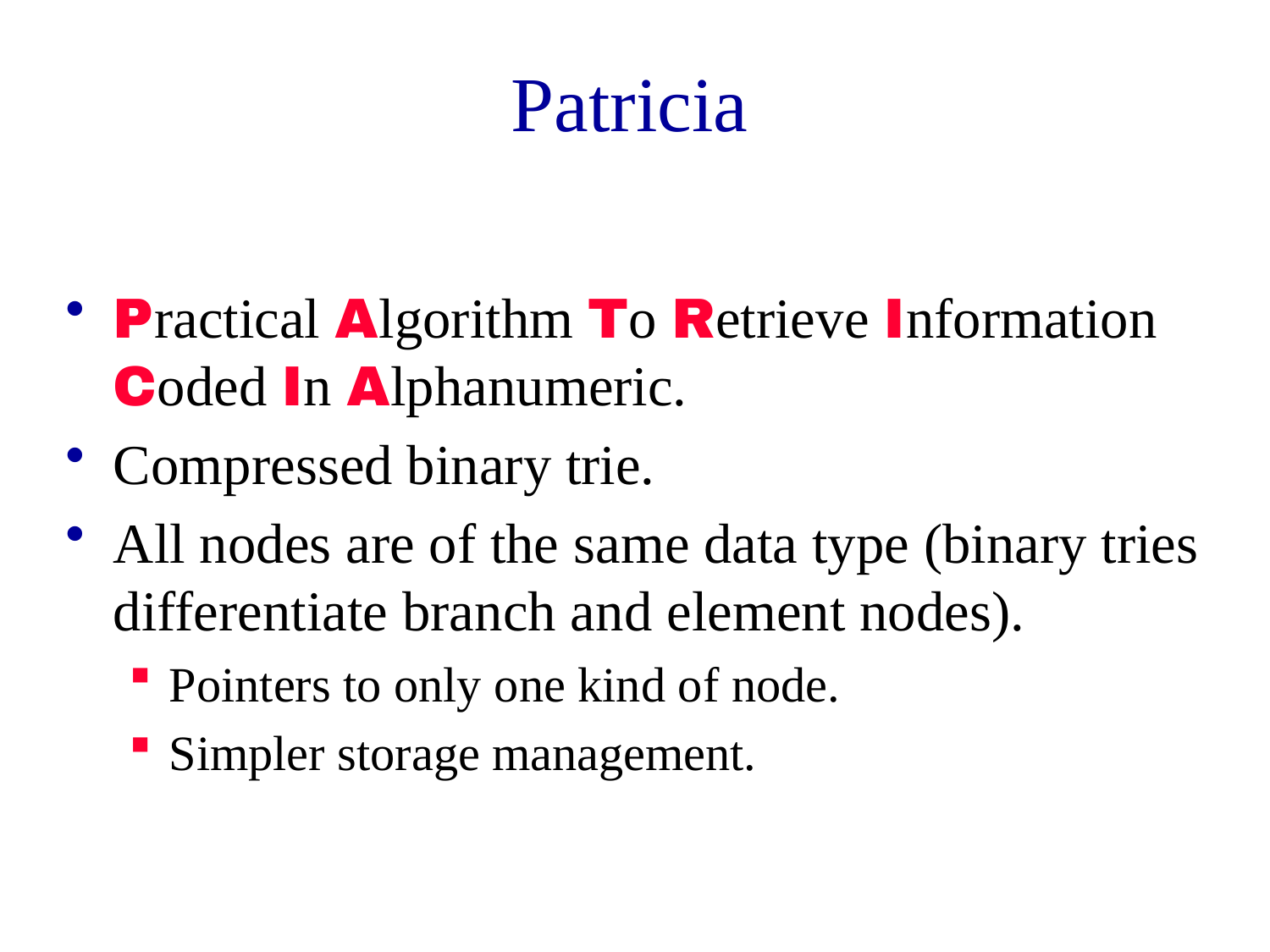

# Patricia
Practical Algorithm To Retrieve Information Coded In Alphanumeric.
Compressed binary trie.
All nodes are of the same data type (binary tries differentiate branch and element nodes).
Pointers to only one kind of node.
Simpler storage management.